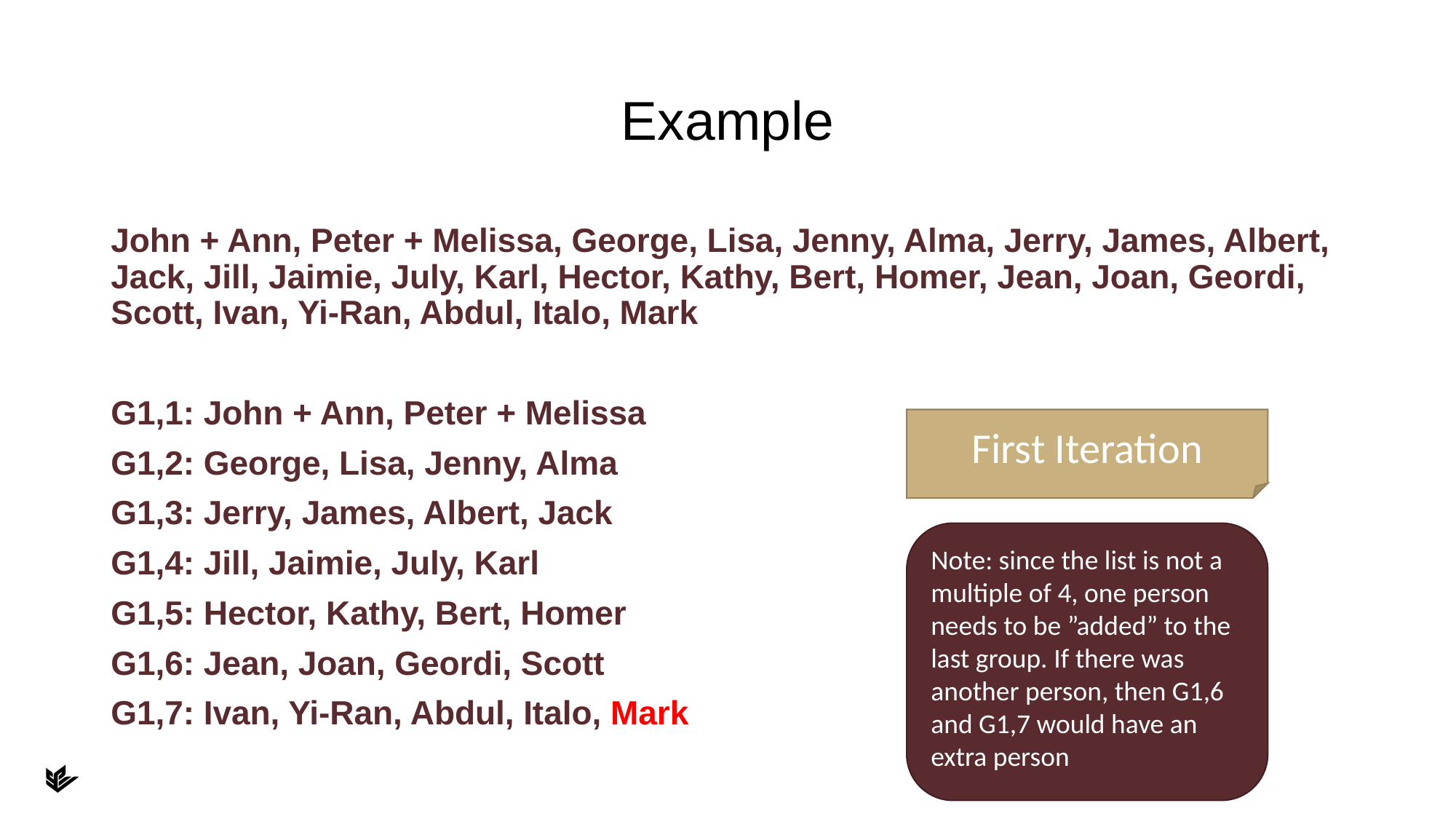

# Example
John + Ann, Peter + Melissa, George, Lisa, Jenny, Alma, Jerry, James, Albert, Jack, Jill, Jaimie, July, Karl, Hector, Kathy, Bert, Homer, Jean, Joan, Geordi, Scott, Ivan, Yi-Ran, Abdul, Italo, Mark

G1,1: John + Ann, Peter + Melissa
G1,2: George, Lisa, Jenny, Alma
G1,3: Jerry, James, Albert, Jack
G1,4: Jill, Jaimie, July, Karl
G1,5: Hector, Kathy, Bert, Homer
G1,6: Jean, Joan, Geordi, Scott
G1,7: Ivan, Yi-Ran, Abdul, Italo, Mark
First Iteration
Note: since the list is not a multiple of 4, one person needs to be ”added” to the last group. If there was another person, then G1,6 and G1,7 would have an extra person